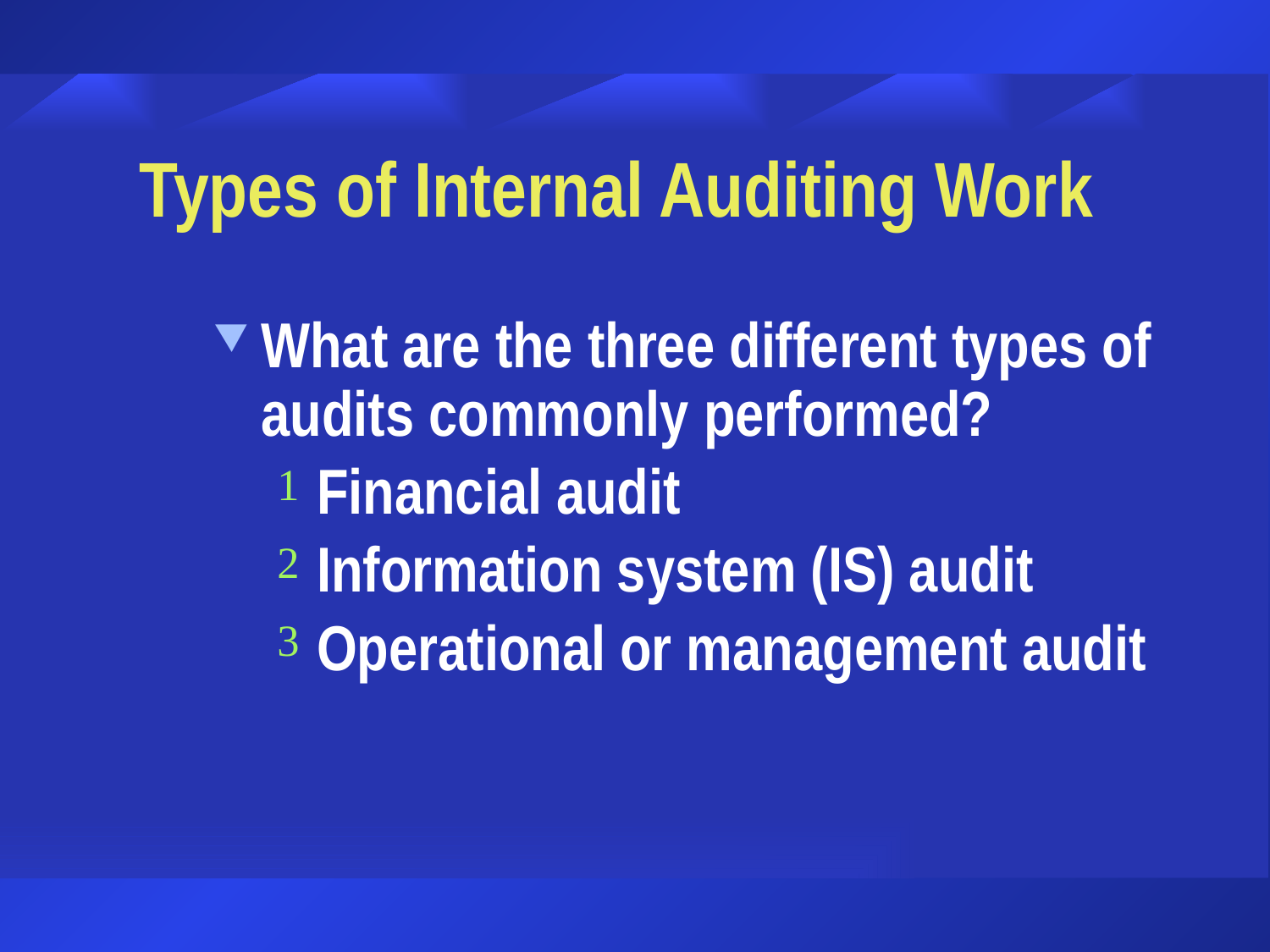

# Types of Internal Auditing Work
What are the three different types of audits commonly performed?
Financial audit
Information system (IS) audit
Operational or management audit